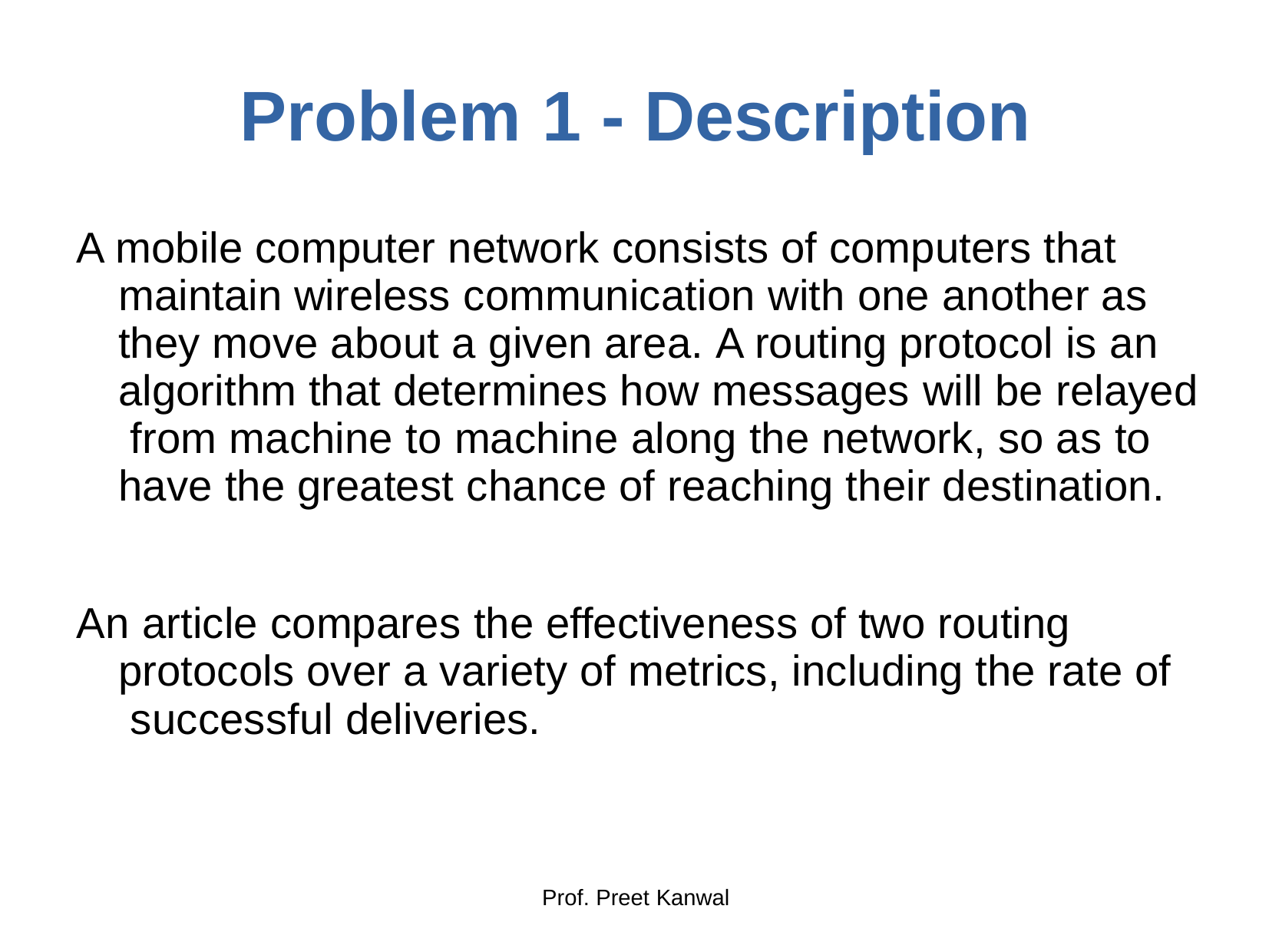

# Problem	1	- Description
A mobile computer network consists of computers that  maintain wireless communication with one another as  they move about a given area. A routing protocol is an  algorithm that determines how messages will be relayed  from machine to machine along the network, so as to  have the greatest chance of reaching their destination.

An article compares the effectiveness of two routing  protocols over a variety of metrics, including the rate of  successful deliveries.
Prof. Preet Kanwal